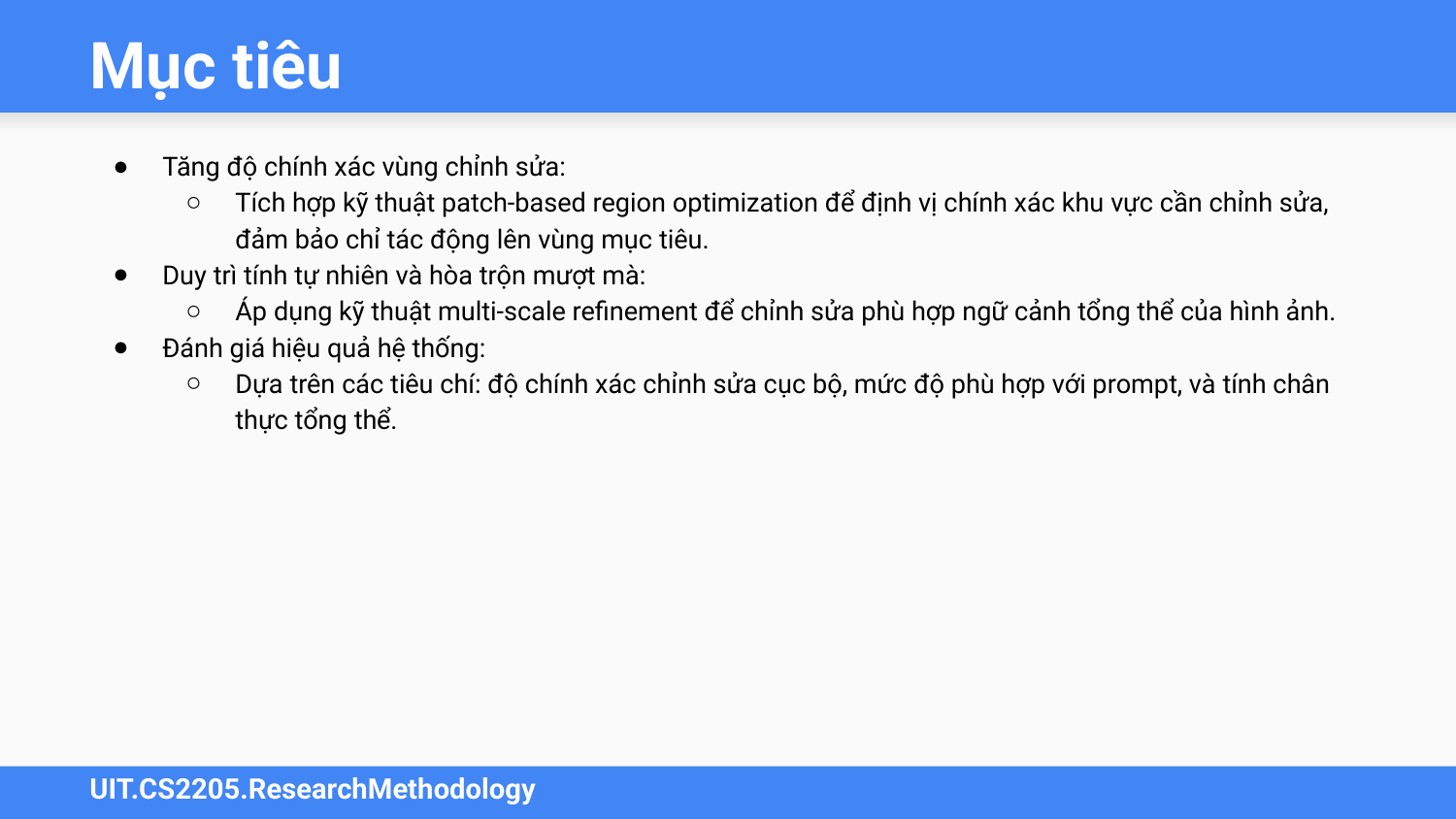

# Mục tiêu
Tăng độ chính xác vùng chỉnh sửa:
Tích hợp kỹ thuật patch-based region optimization để định vị chính xác khu vực cần chỉnh sửa, đảm bảo chỉ tác động lên vùng mục tiêu.
Duy trì tính tự nhiên và hòa trộn mượt mà:
Áp dụng kỹ thuật multi-scale refinement để chỉnh sửa phù hợp ngữ cảnh tổng thể của hình ảnh.
Đánh giá hiệu quả hệ thống:
Dựa trên các tiêu chí: độ chính xác chỉnh sửa cục bộ, mức độ phù hợp với prompt, và tính chân thực tổng thể.